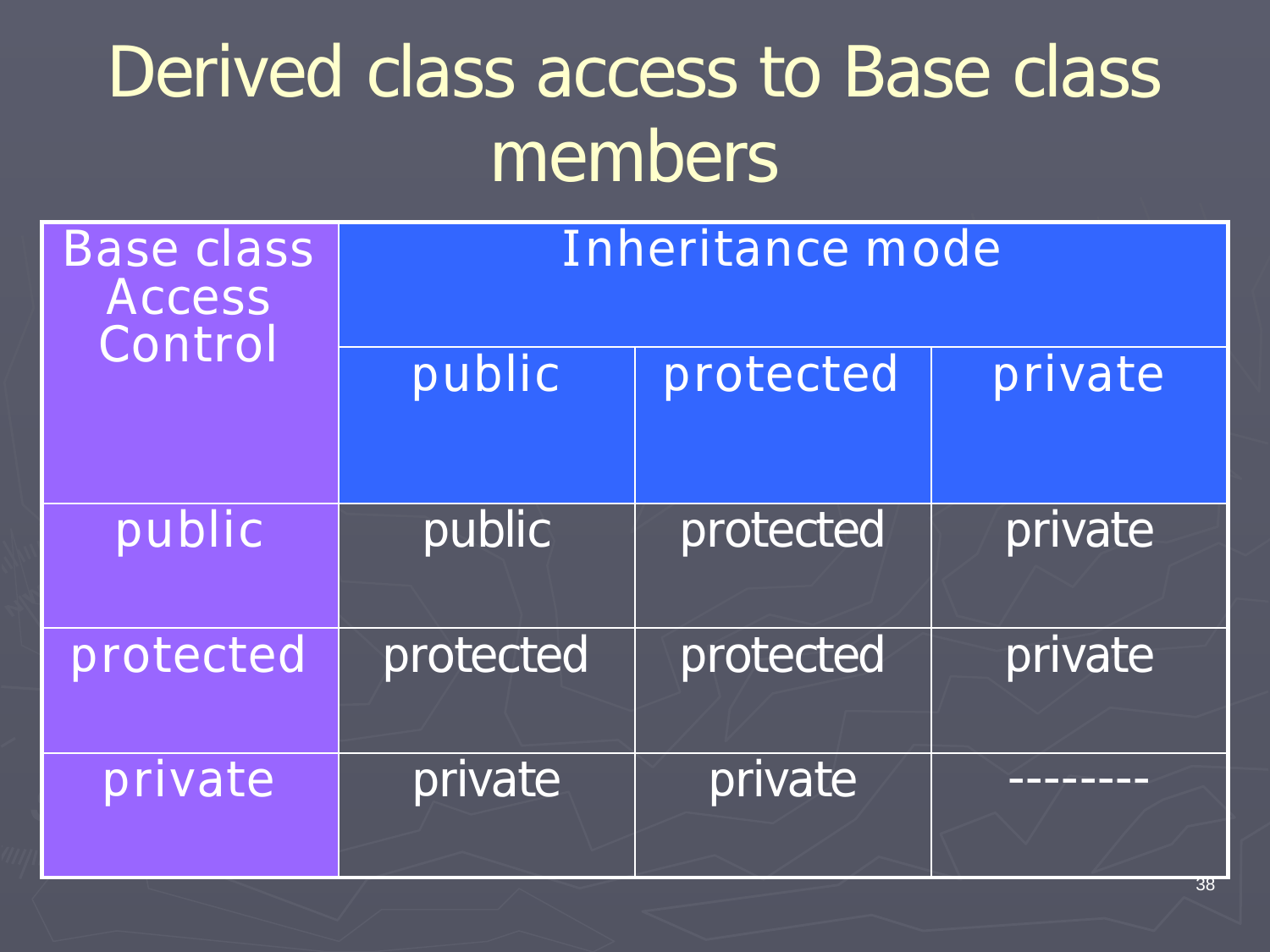

# Derived class access to Base class members
| Base class Access Control | Inheritance mode |  |  |
| --- | --- | --- | --- |
|  | public | protected | private |
| public | public | protected | private |
| protected | protected | protected | private |
| private | private | private | -------- |
38